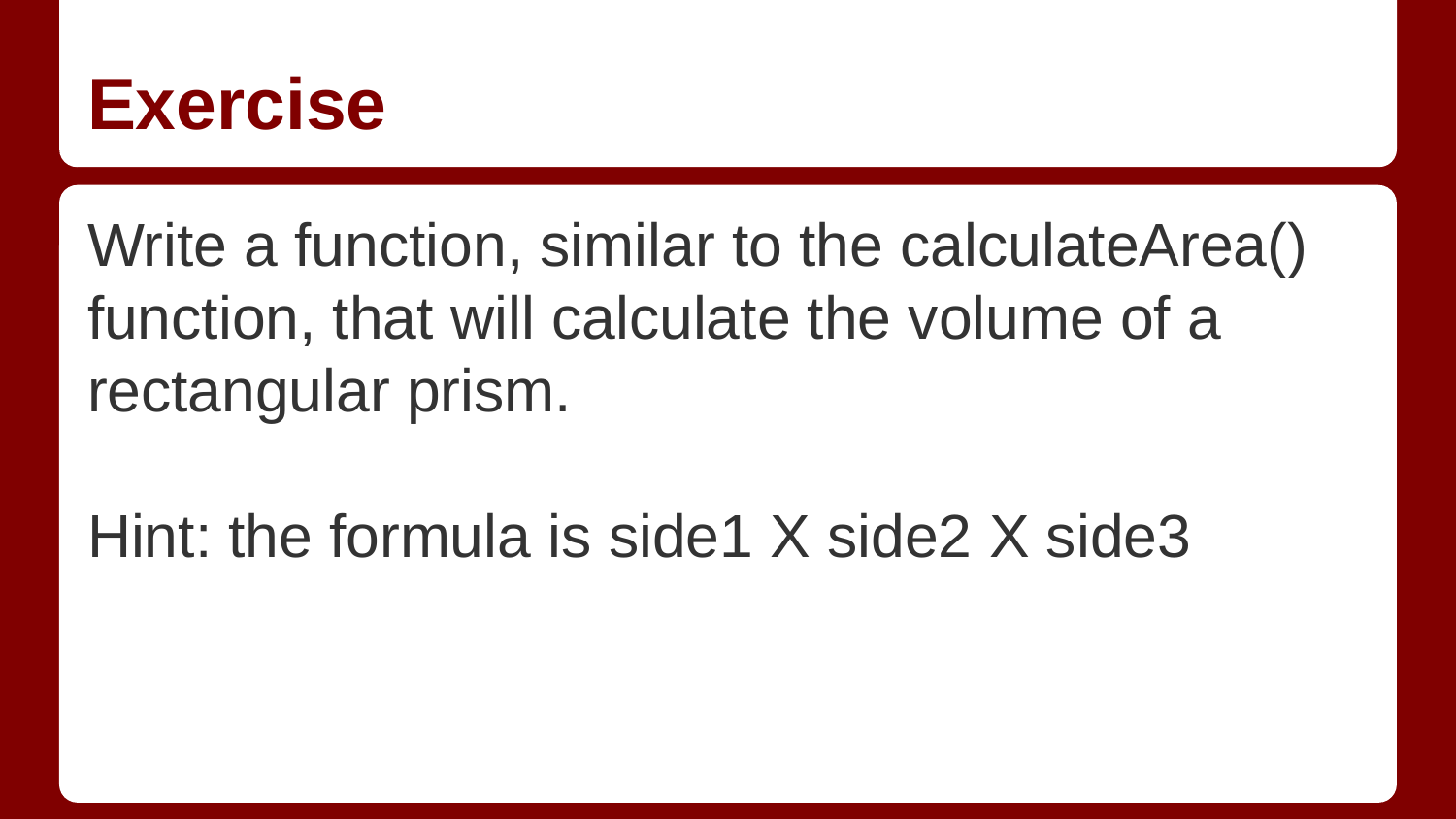

# Exercise
Write a function, similar to the calculateArea() function, that will calculate the volume of a rectangular prism.

Hint: the formula is side1 X side2 X side3